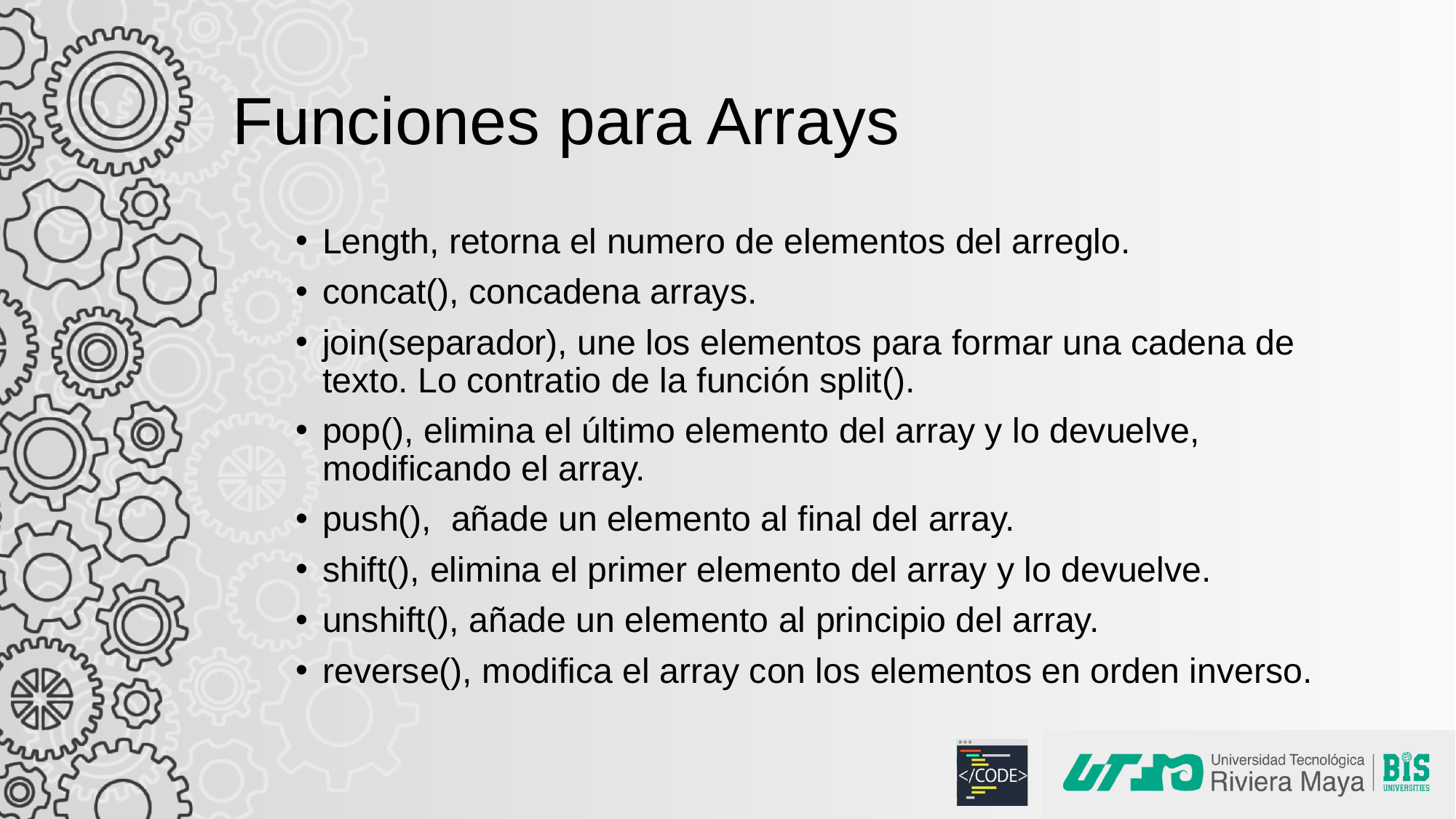

# Funciones para Arrays
Length, retorna el numero de elementos del arreglo.
concat(), concadena arrays.
join(separador), une los elementos para formar una cadena de texto. Lo contratio de la función split().
pop(), elimina el último elemento del array y lo devuelve, modificando el array.
push(),  añade un elemento al final del array.
shift(), elimina el primer elemento del array y lo devuelve.
unshift(), añade un elemento al principio del array.
reverse(), modifica el array con los elementos en orden inverso.